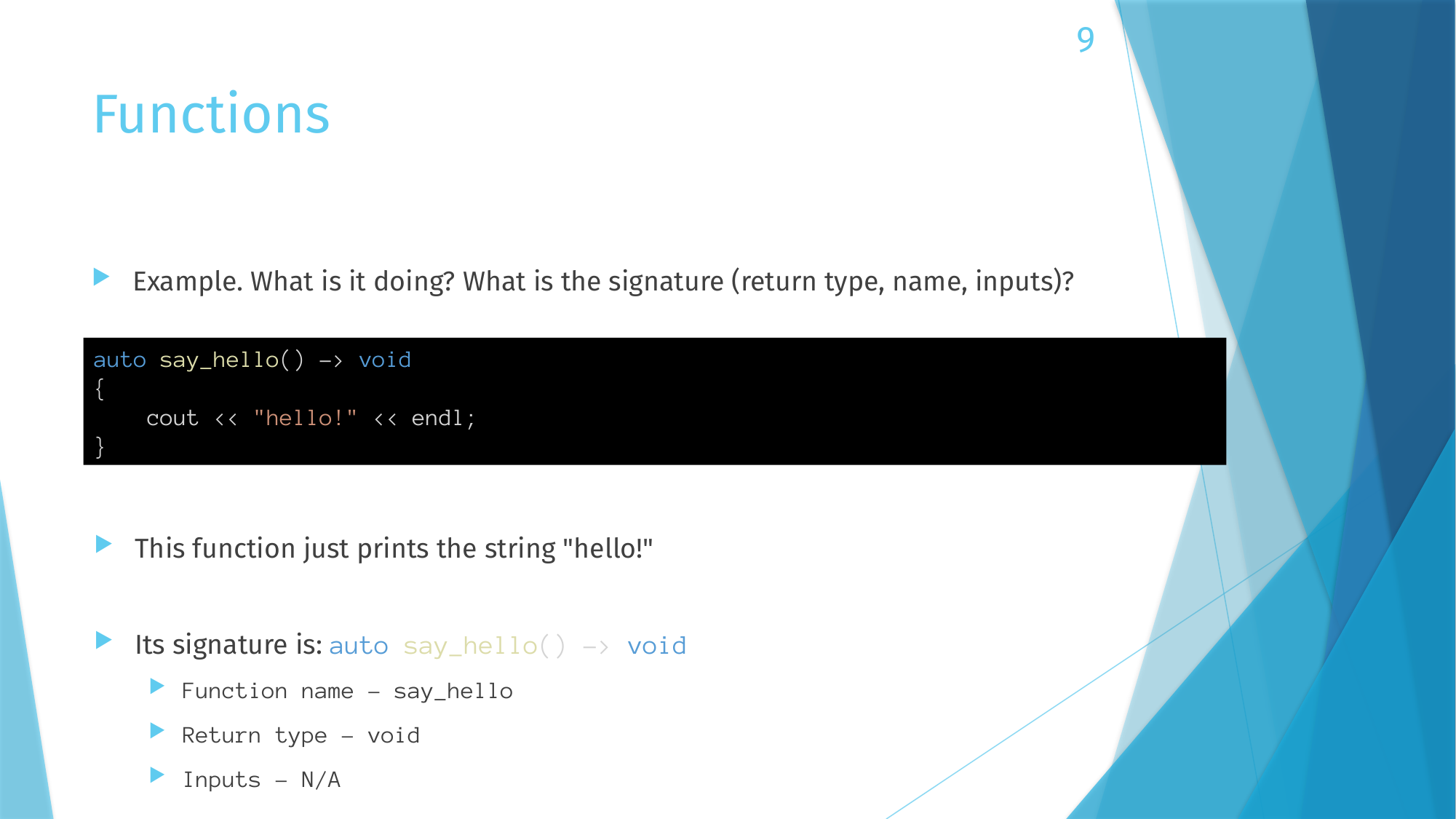

9
# Functions
Example. What is it doing? What is the signature (return type, name, inputs)?
auto say_hello() -> void
{
    cout << "hello!" << endl;
}
This function just prints the string "hello!"

Its signature is: auto say_hello() -> void
Function name – say_hello
Return type – void
Inputs – N/A